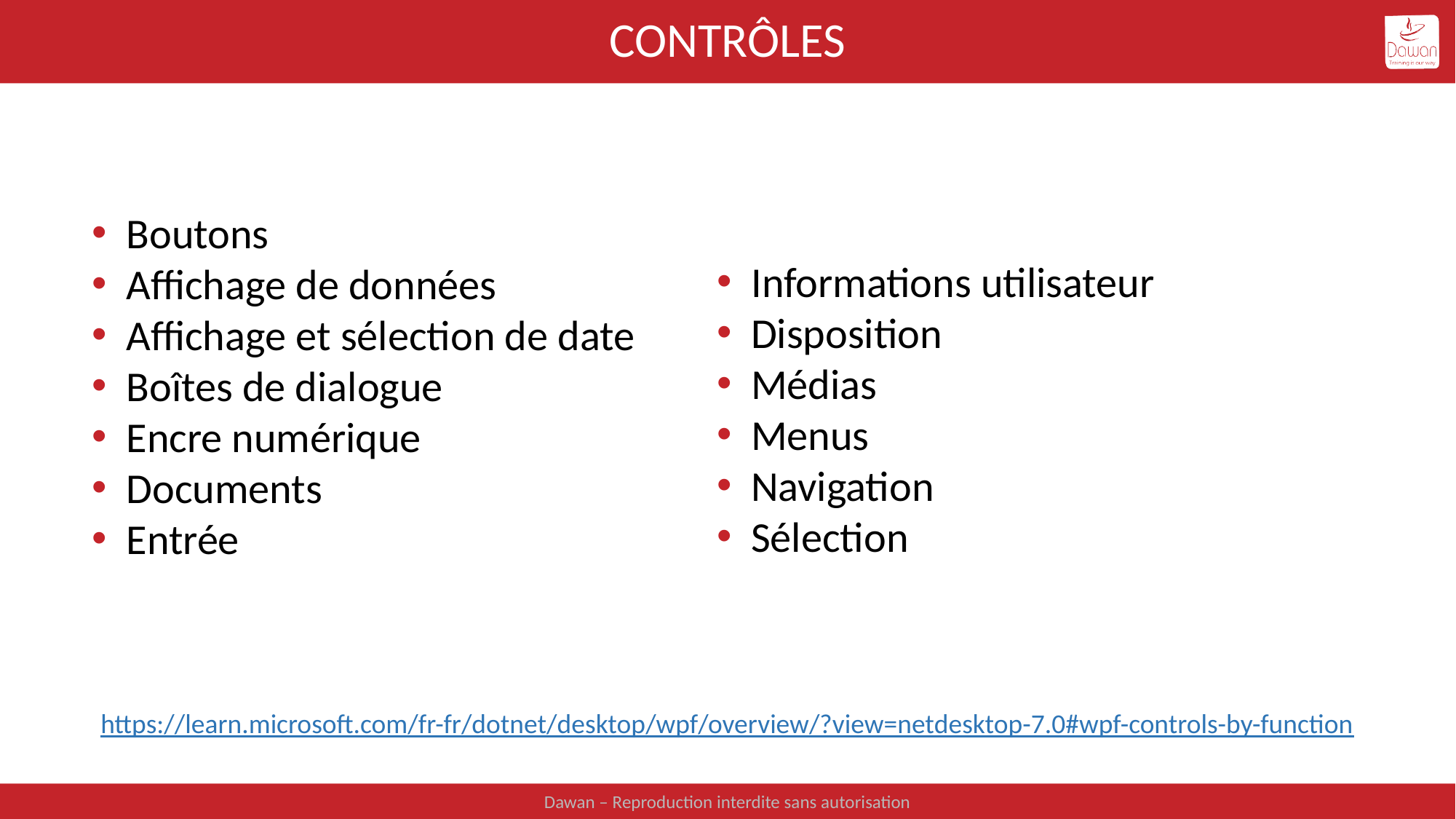

# Contrôles
Boutons
Affichage de données
Affichage et sélection de date
Boîtes de dialogue
Encre numérique
Documents
Entrée

Informations utilisateur
Disposition
Médias
Menus
Navigation
Sélection
https://learn.microsoft.com/fr-fr/dotnet/desktop/wpf/overview/?view=netdesktop-7.0#wpf-controls-by-function
Dawan – Reproduction interdite sans autorisation